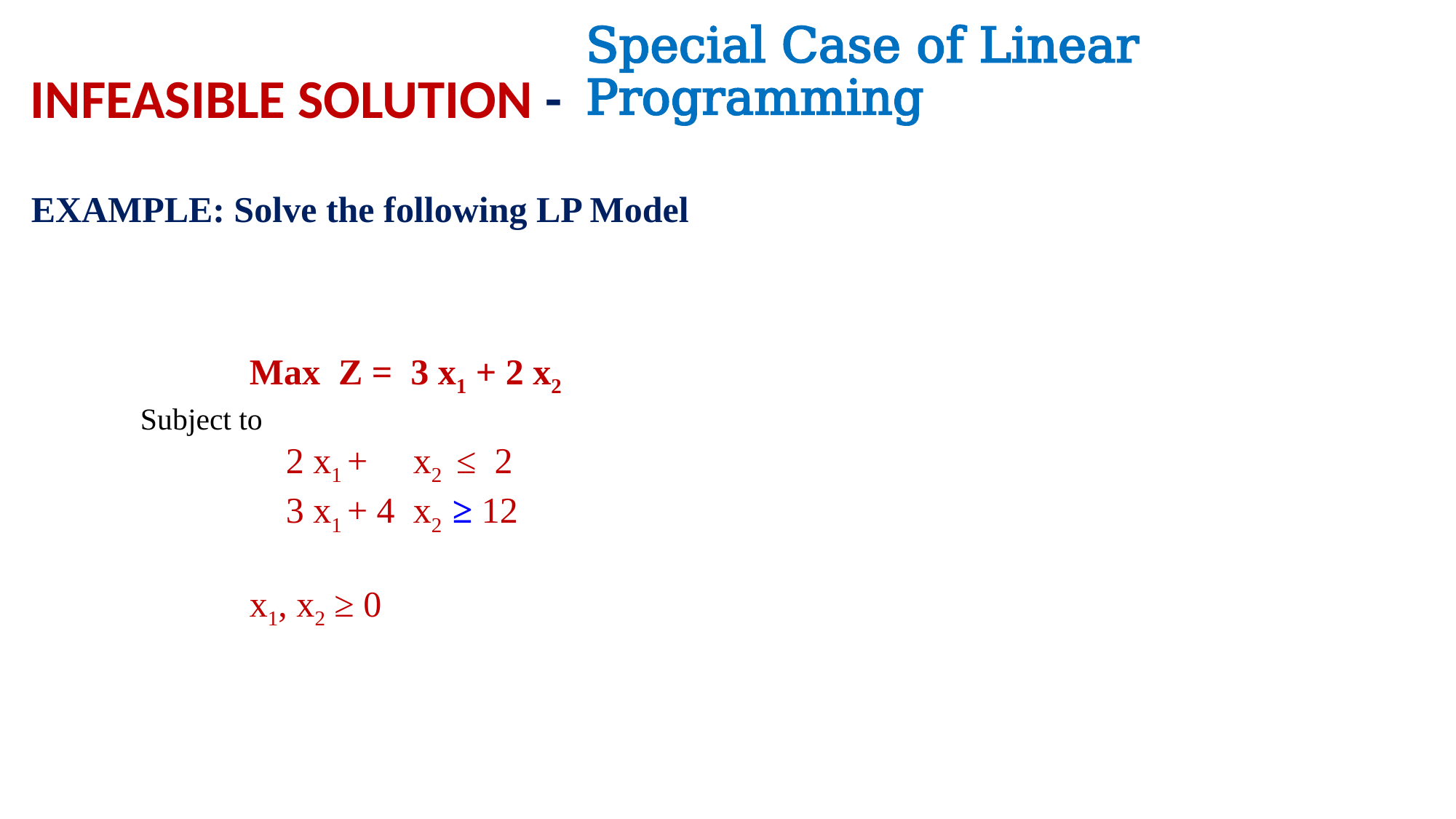

Special Case of Linear Programming
INFEASIBLE SOLUTION -

EXAMPLE: Solve the following LP Model

		Max  Z =  3 x1 + 2 x2
	Subject to
	    	    2 x1 +     x2  ≤  2
	      	    3 x1 + 4  x2  ≥ 12

	        	x1, x2 ≥ 0